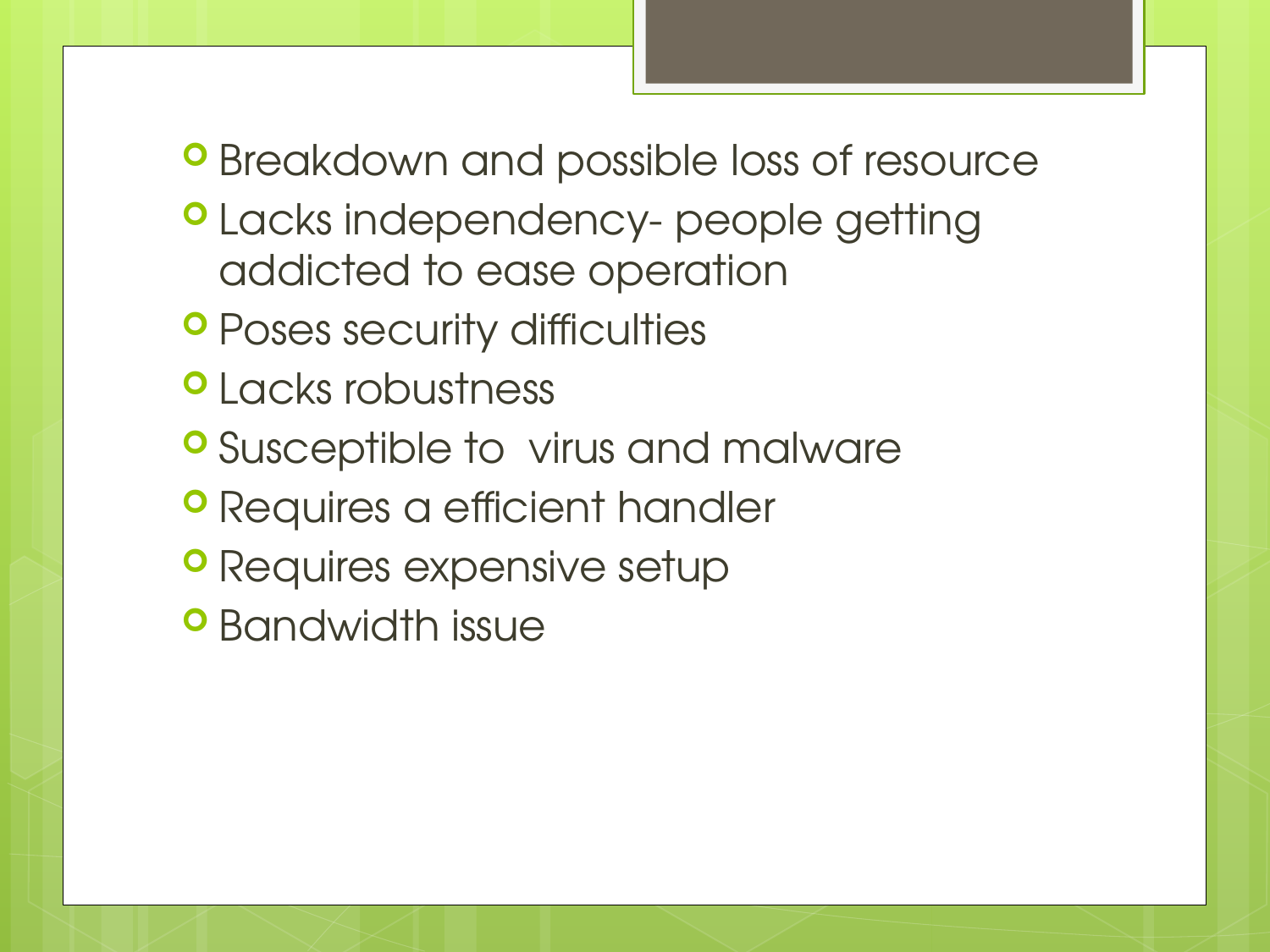

Breakdown and possible loss of resource
Lacks independency- people getting addicted to ease operation
Poses security difficulties
Lacks robustness
Susceptible to  virus and malware
Requires a efficient handler
Requires expensive setup
Bandwidth issue